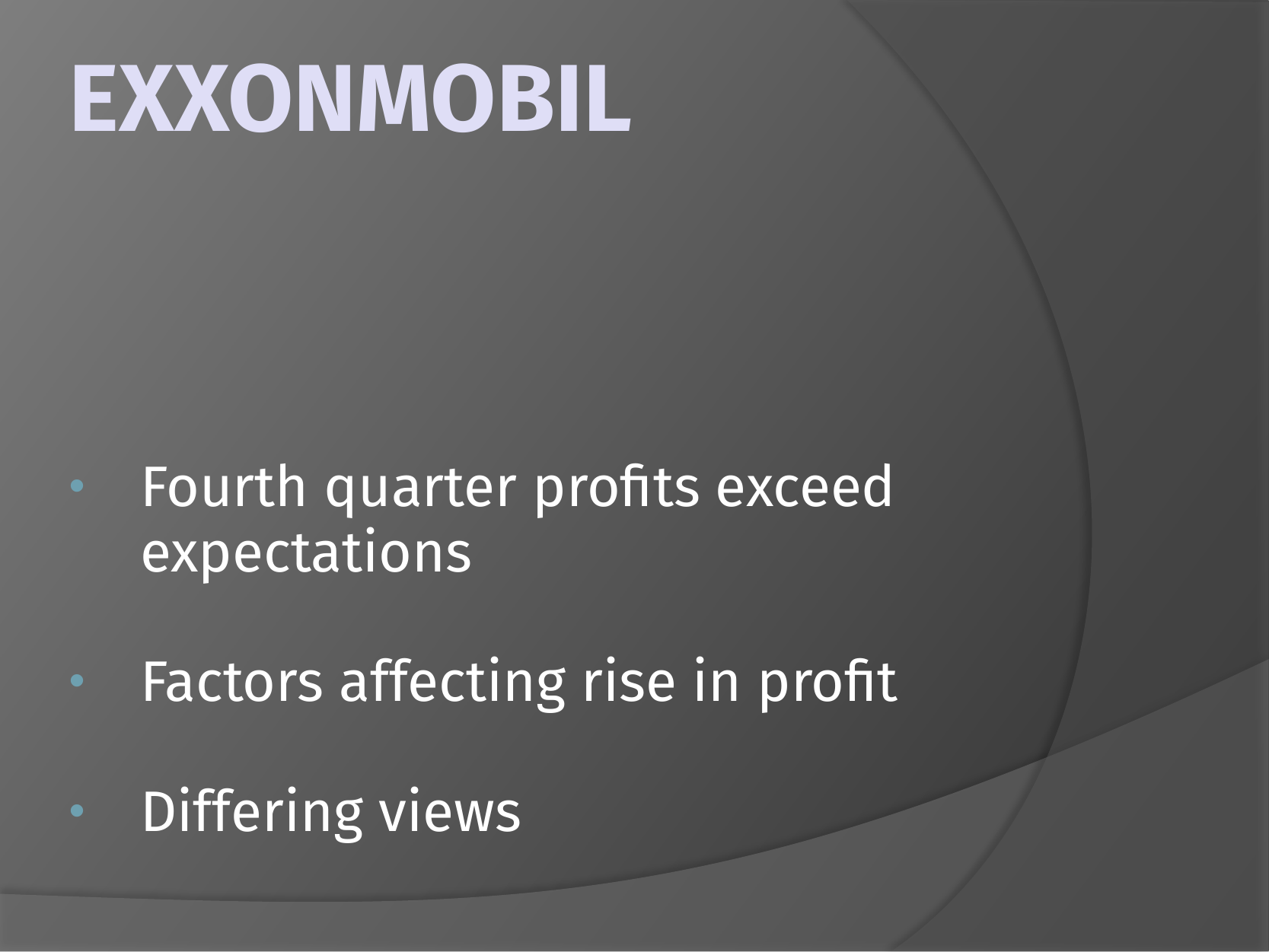

# ExxonMobil
Fourth quarter profits exceed expectations

Factors affecting rise in profit

Differing views